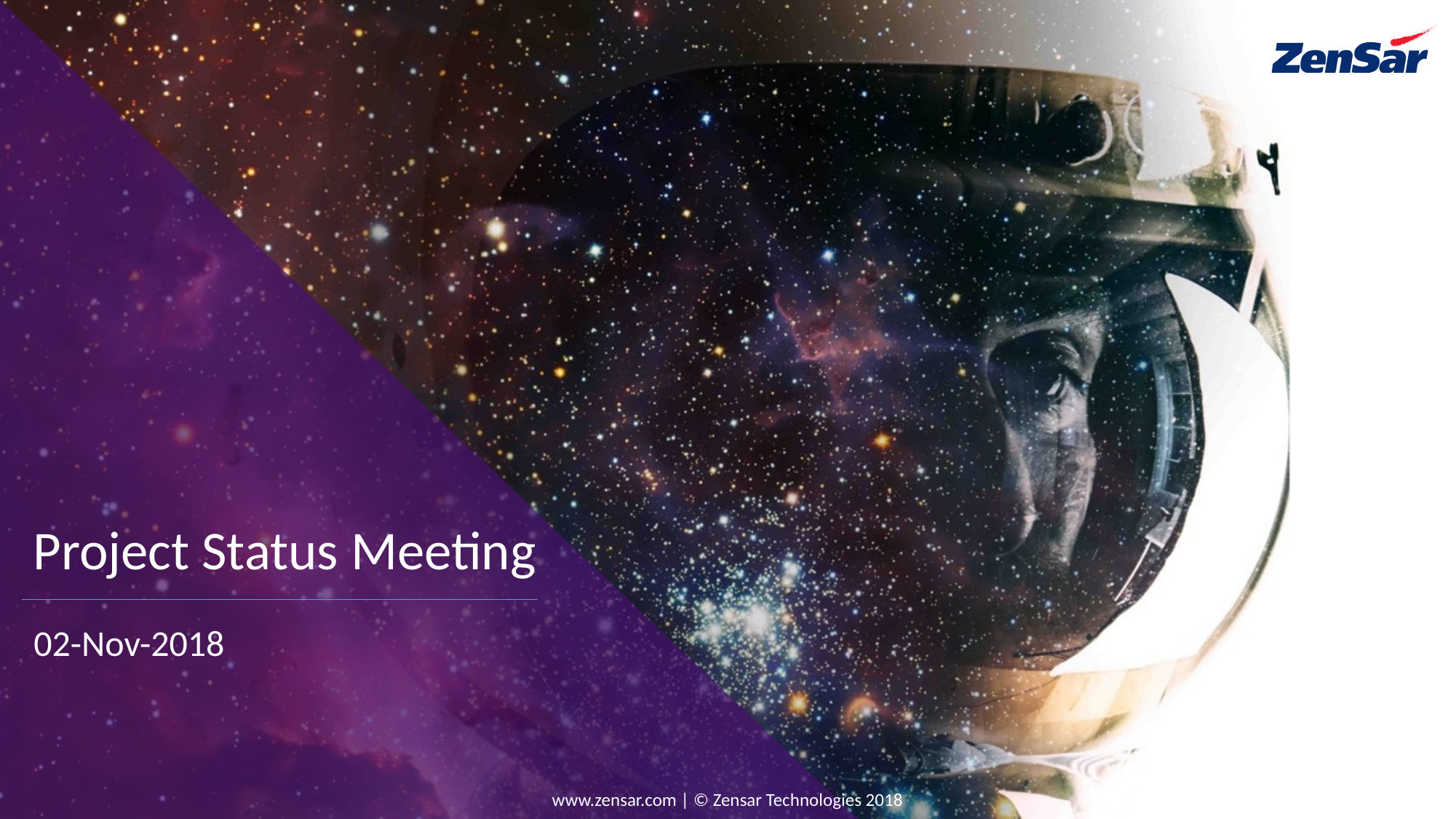

# Project Status Meeting
02-Nov-2018

www.zensar.com | © Zensar Technologies 2018